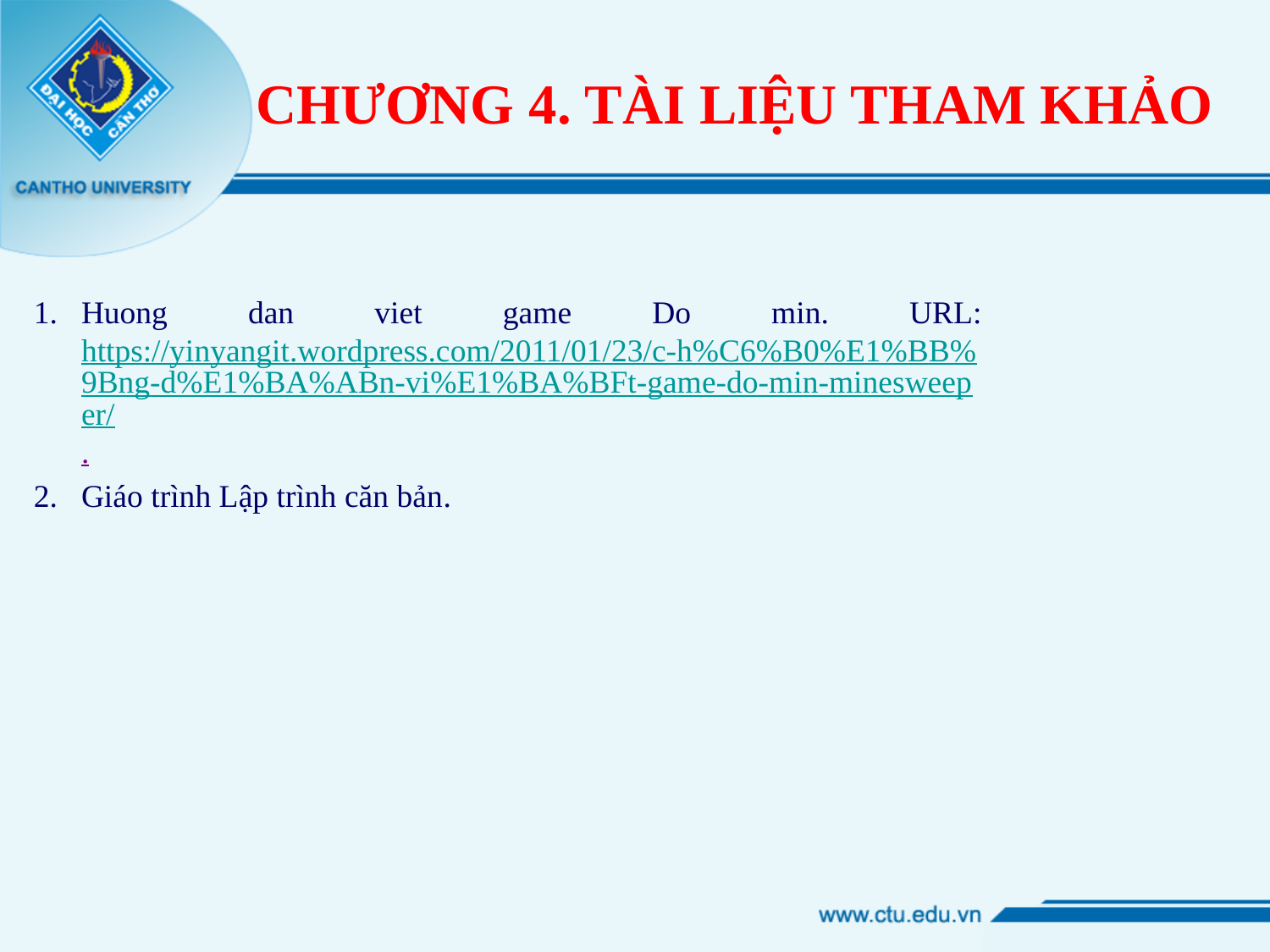

# CHƯƠNG 4. TÀI LIỆU THAM KHẢO
Huong dan viet game Do min. URL: https://yinyangit.wordpress.com/2011/01/23/c-h%C6%B0%E1%BB%9Bng-d%E1%BA%ABn-vi%E1%BA%BFt-game-do-min-minesweeper/.
Giáo trình Lập trình căn bản.